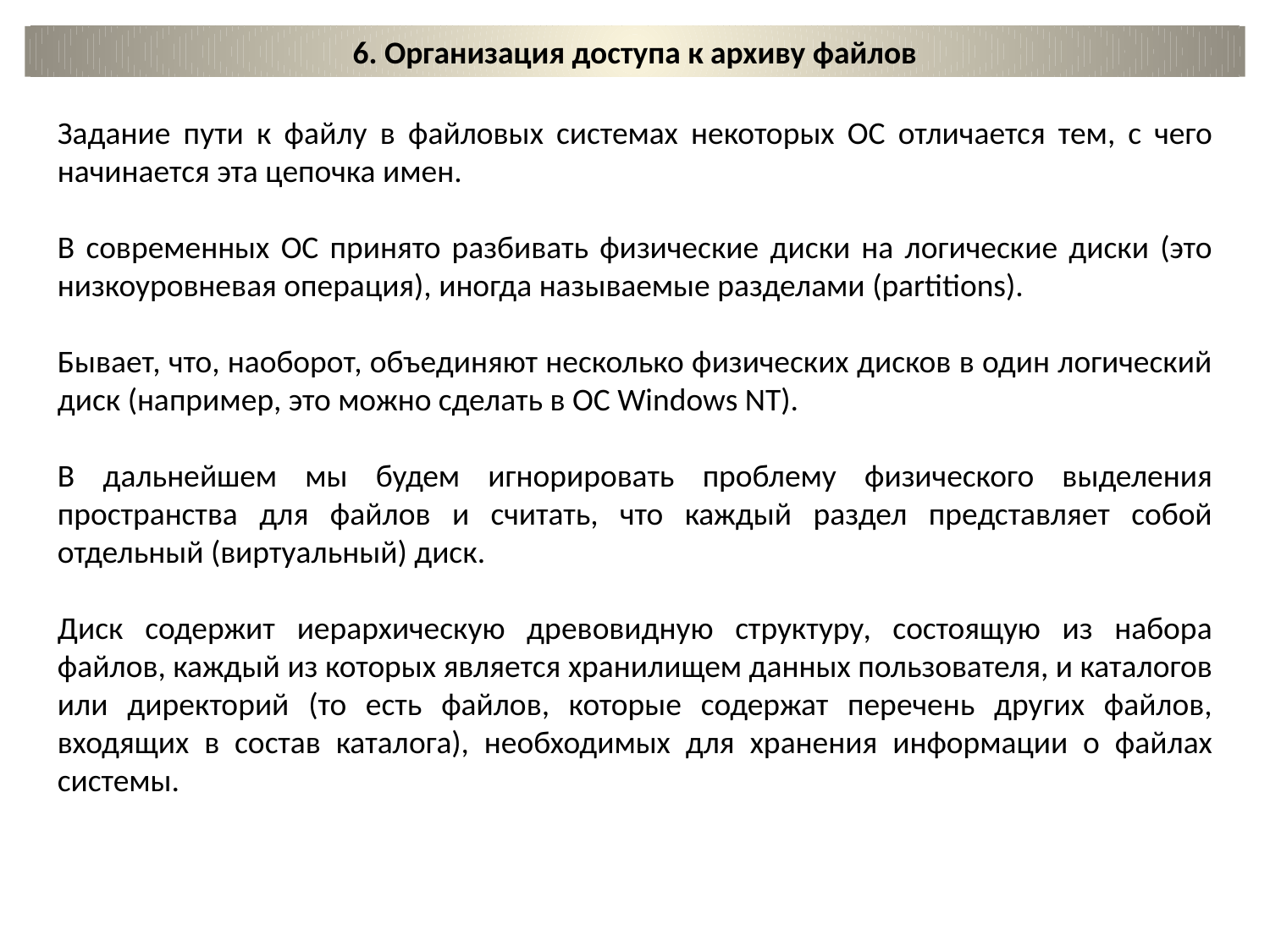

6. Организация доступа к архиву файлов
Задание пути к файлу в файловых системах некоторых ОС отличается тем, с чего начинается эта цепочка имен.

В современных ОС принято разбивать физические диски на логические диски (это низкоуровневая операция), иногда называемые разделами (partitions).

Бывает, что, наоборот, объединяют несколько физических дисков в один логический диск (например, это можно сделать в ОС Windows NT).

В дальнейшем мы будем игнорировать проблему физического выделения пространства для файлов и считать, что каждый раздел представляет собой отдельный (виртуальный) диск.

Диск содержит иерархическую древовидную структуру, состоящую из набора файлов, каждый из которых является хранилищем данных пользователя, и каталогов или директорий (то есть файлов, которые содержат перечень других файлов, входящих в состав каталога), необходимых для хранения информации о файлах системы.